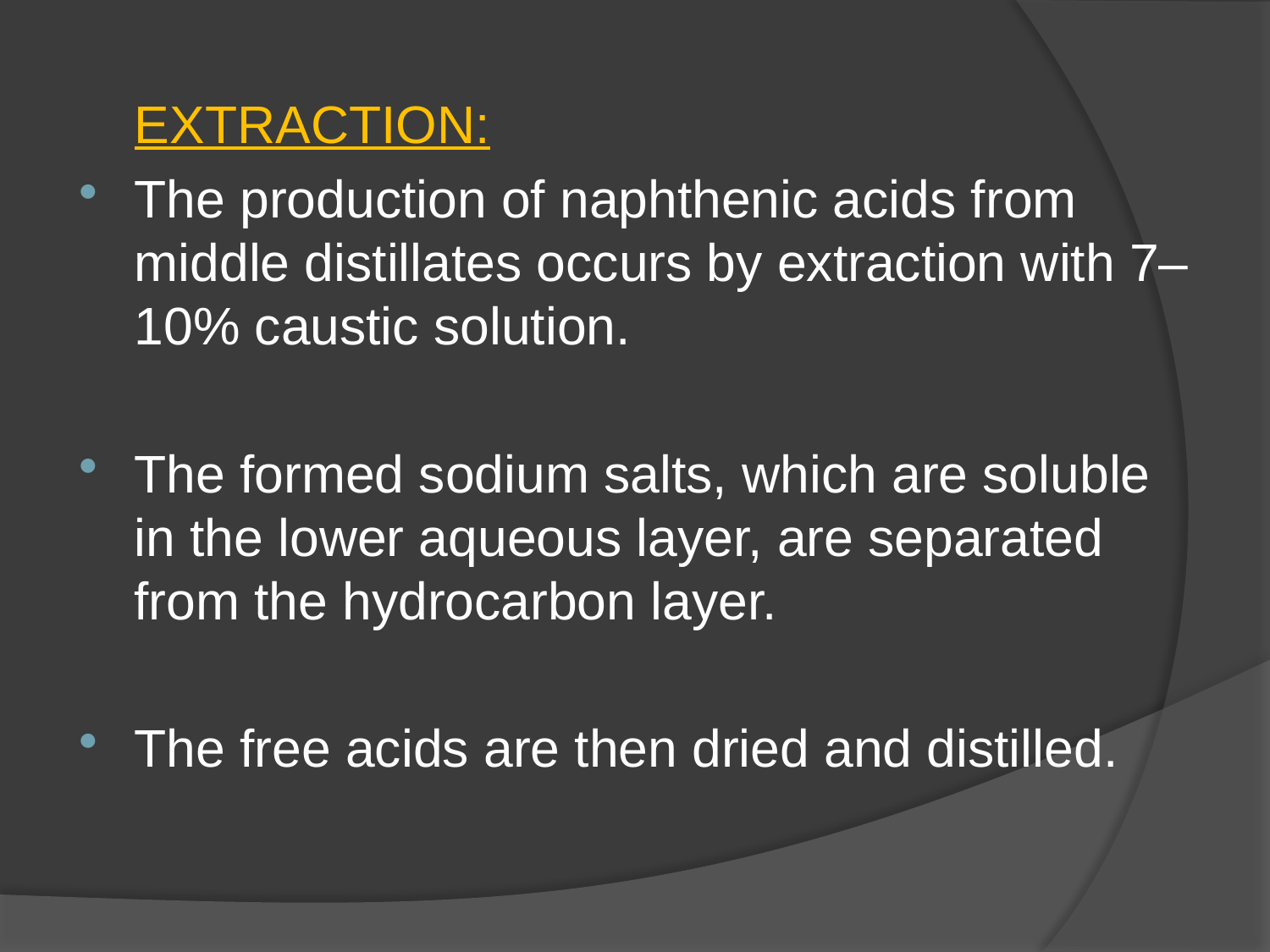

EXTRACTION:
The production of naphthenic acids from middle distillates occurs by extraction with 7–10% caustic solution.

The formed sodium salts, which are soluble in the lower aqueous layer, are separated from the hydrocarbon layer.

The free acids are then dried and distilled.